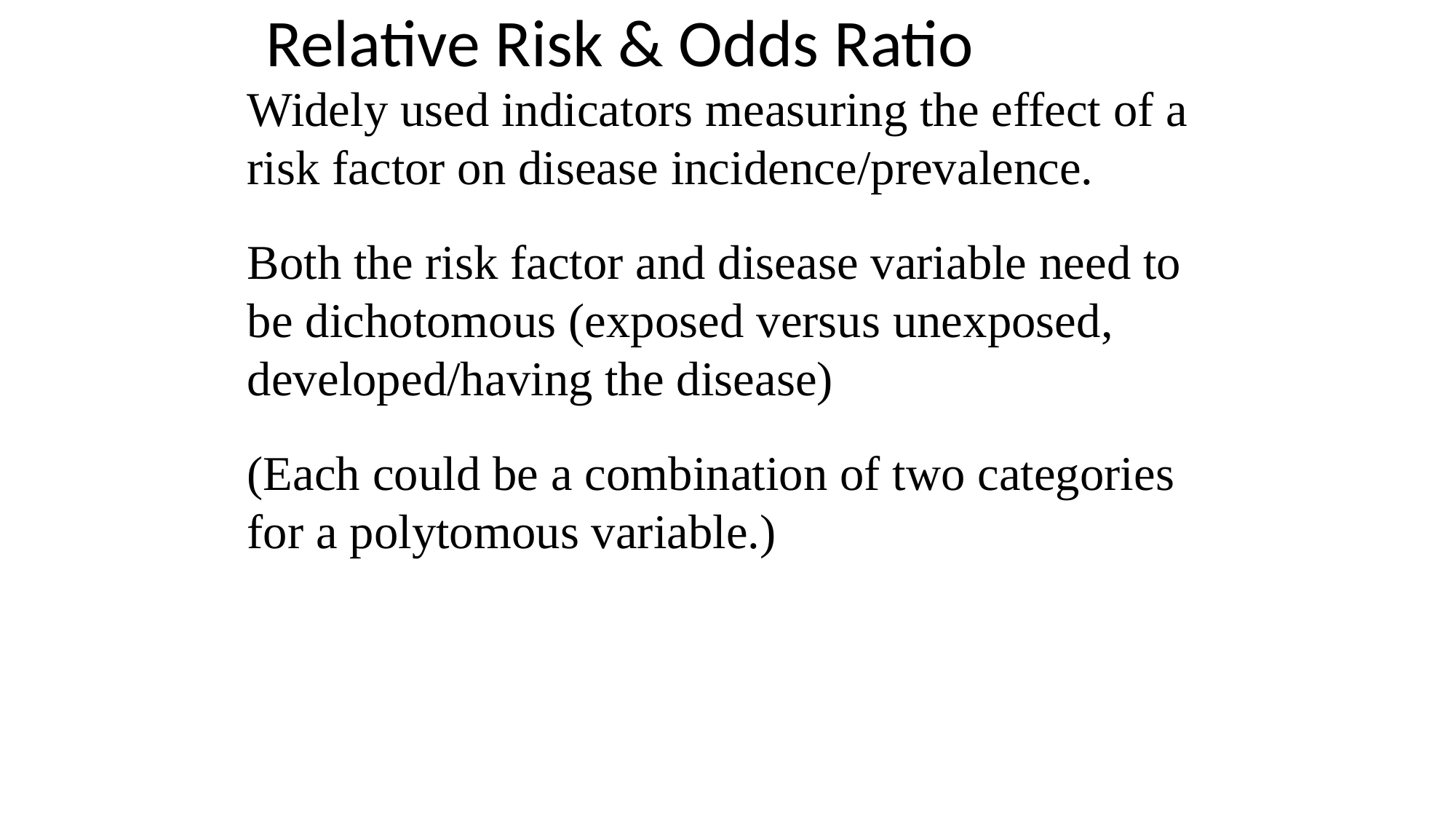

Relative Risk & Odds Ratio
Widely used indicators measuring the effect of a risk factor on disease incidence/prevalence.
Both the risk factor and disease variable need to be dichotomous (exposed versus unexposed, developed/having the disease)
(Each could be a combination of two categories for a polytomous variable.)